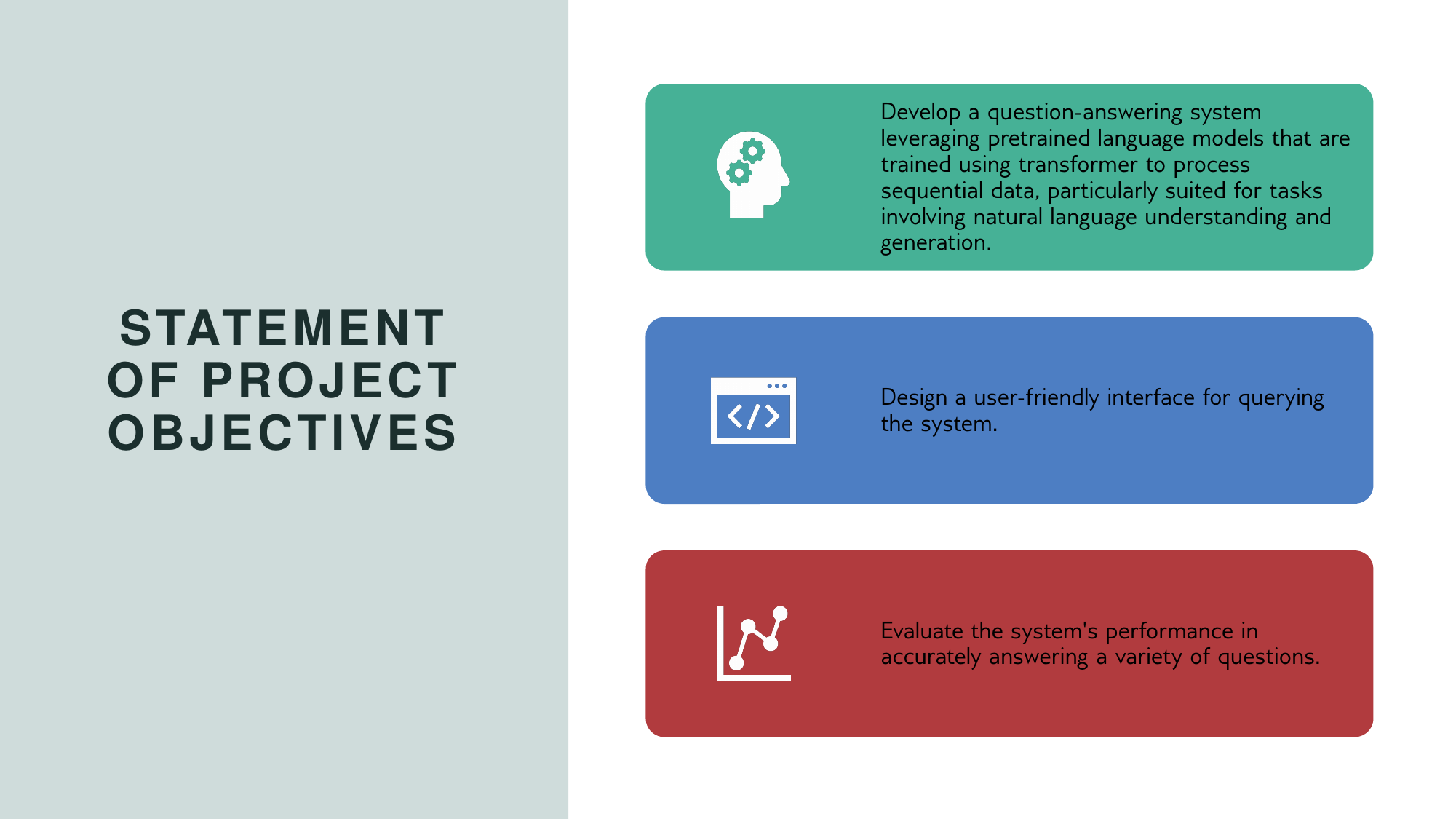

# Statement of Project Objectives
Develop a question-answering system leveraging pretrained language models that are trained using transformer to process sequential data, particularly suited for tasks involving natural language understanding and generation.
Design a user-friendly interface for querying the system.
Evaluate the system's performance in accurately answering a variety of questions.